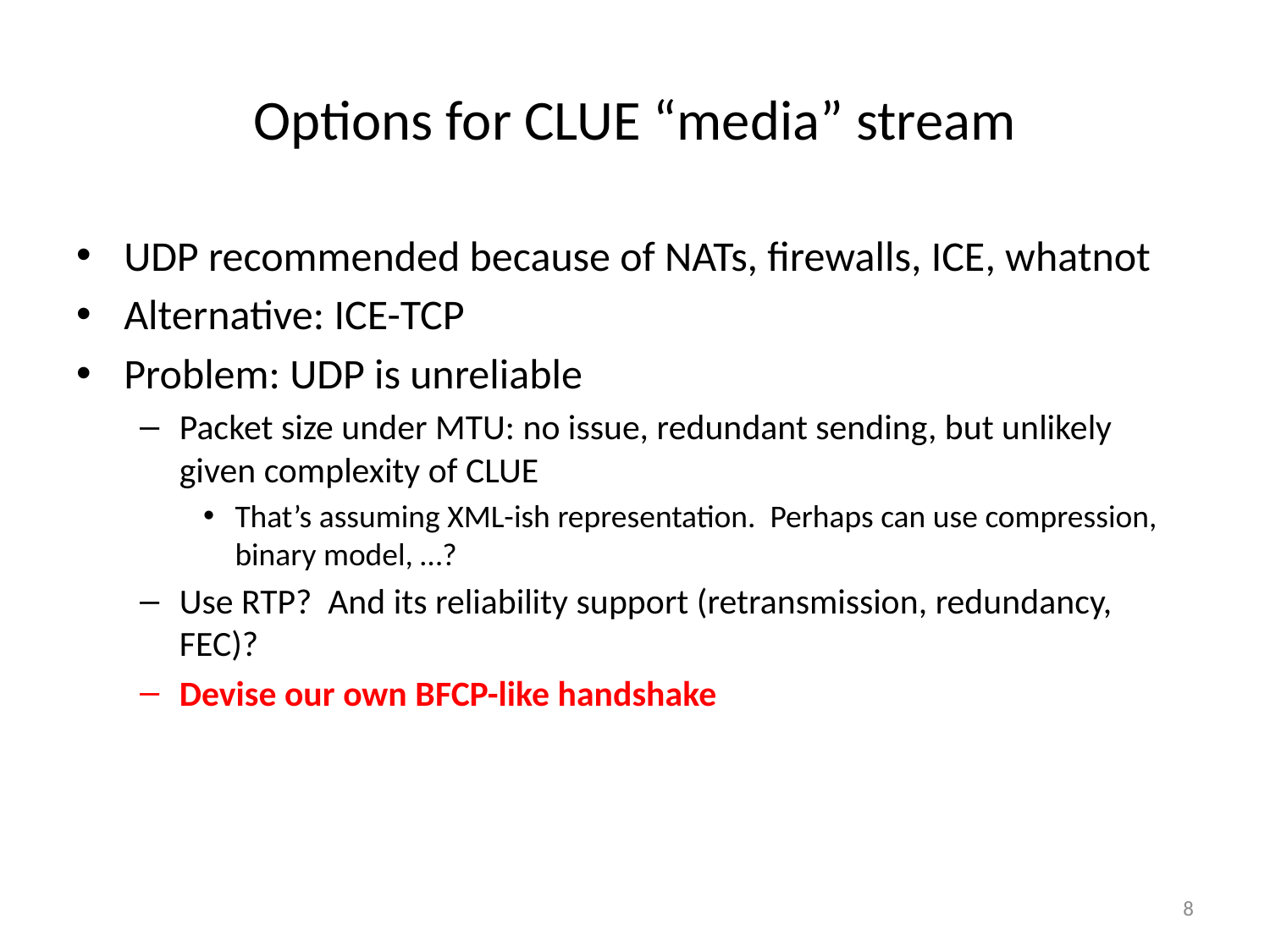

# Options for CLUE “media” stream
UDP recommended because of NATs, firewalls, ICE, whatnot
Alternative: ICE-TCP
Problem: UDP is unreliable
Packet size under MTU: no issue, redundant sending, but unlikely given complexity of CLUE
That’s assuming XML-ish representation.  Perhaps can use compression, binary model, …?
Use RTP?  And its reliability support (retransmission, redundancy, FEC)?
Devise our own BFCP-like handshake
8